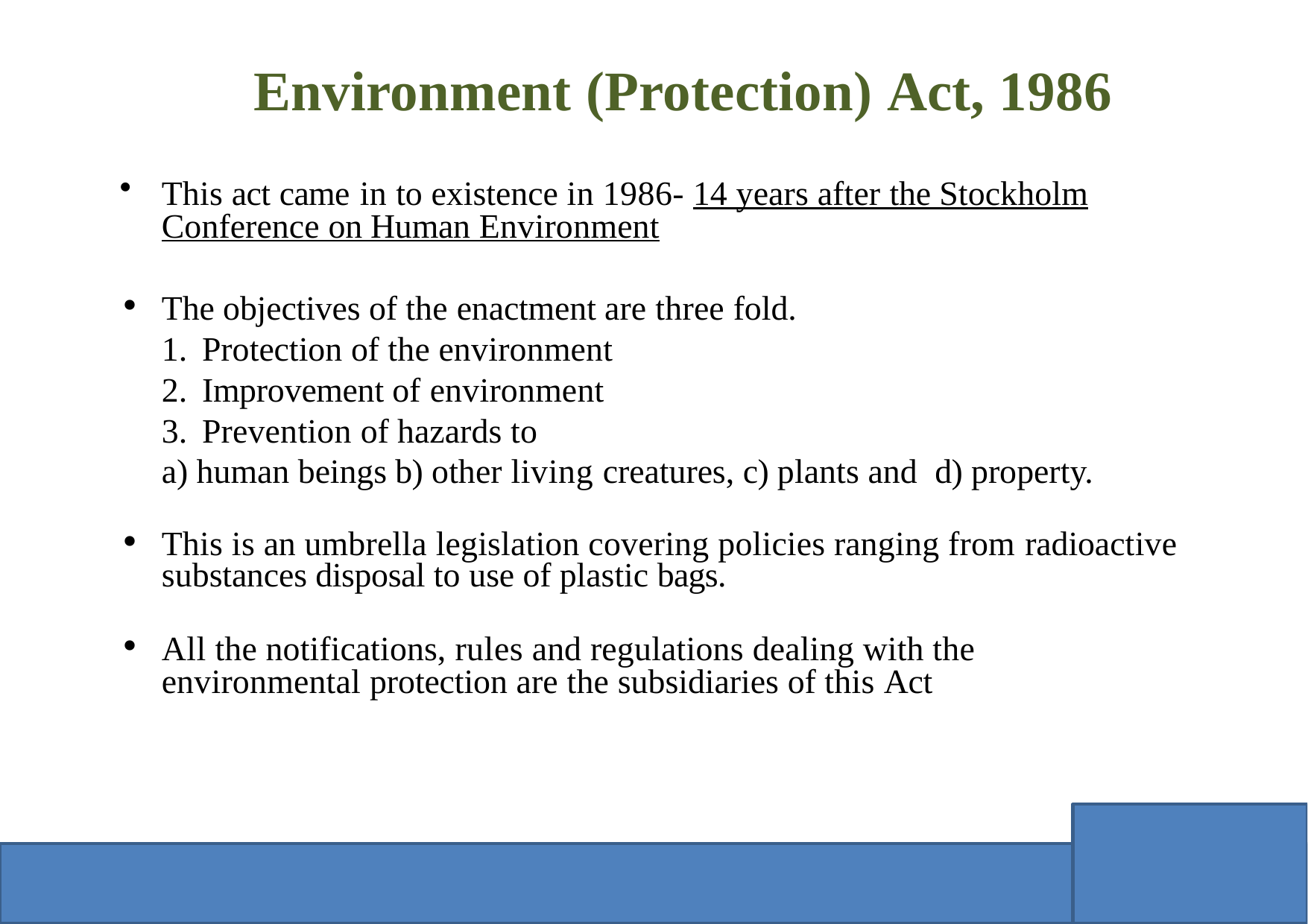

# Environment (Protection) Act, 1986
This act came in to existence in 1986- 14 years after the Stockholm Conference on Human Environment

The objectives of the enactment are three fold.
Protection of the environment
Improvement of environment
Prevention of hazards to
a) human beings b) other living creatures, c) plants and  d) property.

This is an umbrella legislation covering policies ranging from radioactive substances disposal to use of plastic bags.

All the notifications, rules and regulations dealing with the  environmental protection are the subsidiaries of this Act

01-October-2009   M Subramanian